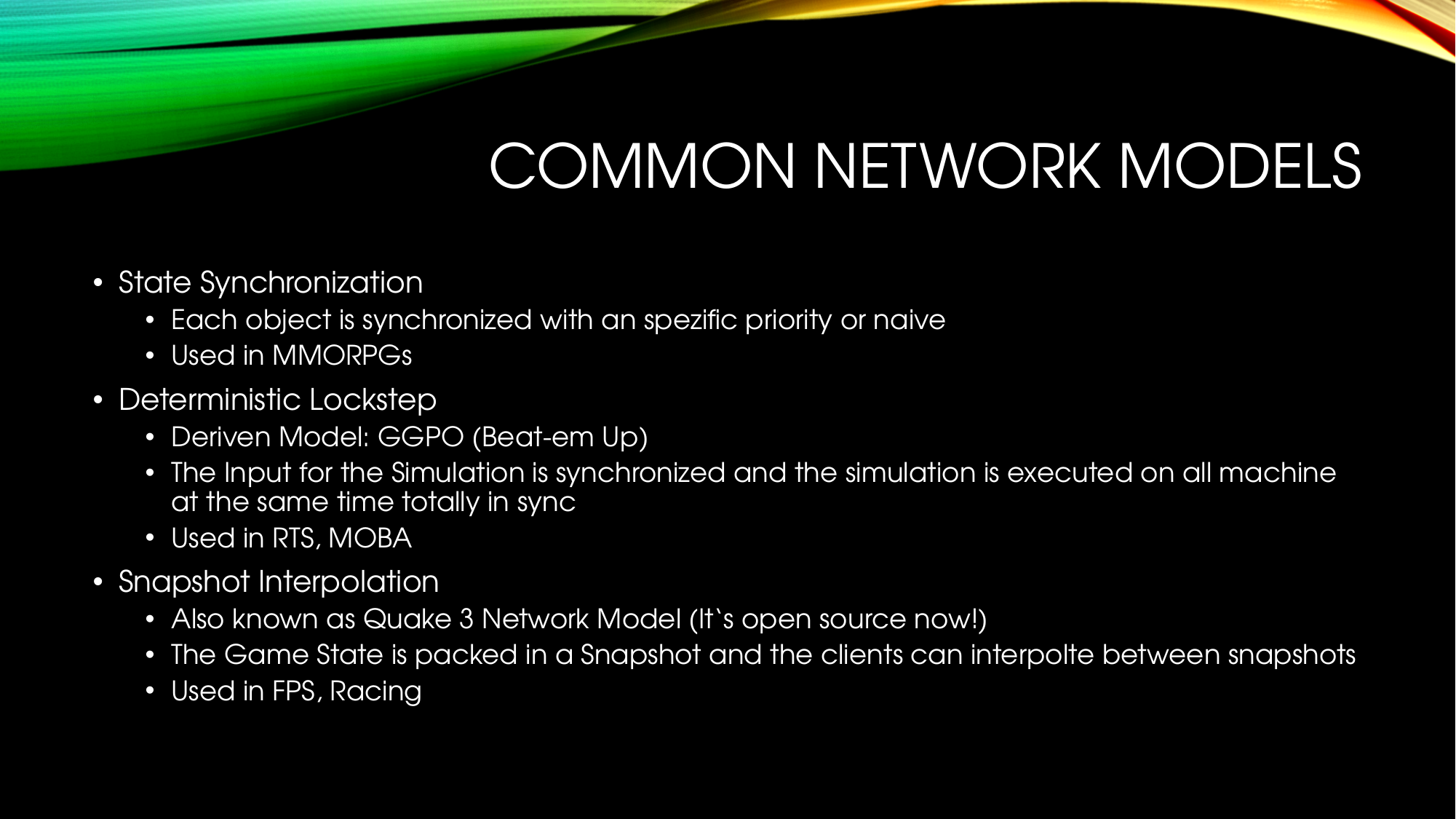

# Common network models
State Synchronization
Each object is synchronized with an spezific priority or naive
Used in MMORPGs
Deterministic Lockstep
Deriven Model: GGPO (Beat-em Up)
The Input for the Simulation is synchronized and the simulation is executed on all machine at the same time totally in sync
Used in RTS, MOBA
Snapshot Interpolation
Also known as Quake 3 Network Model (It‘s open source now!)
The Game State is packed in a Snapshot and the clients can interpolte between snapshots
Used in FPS, Racing